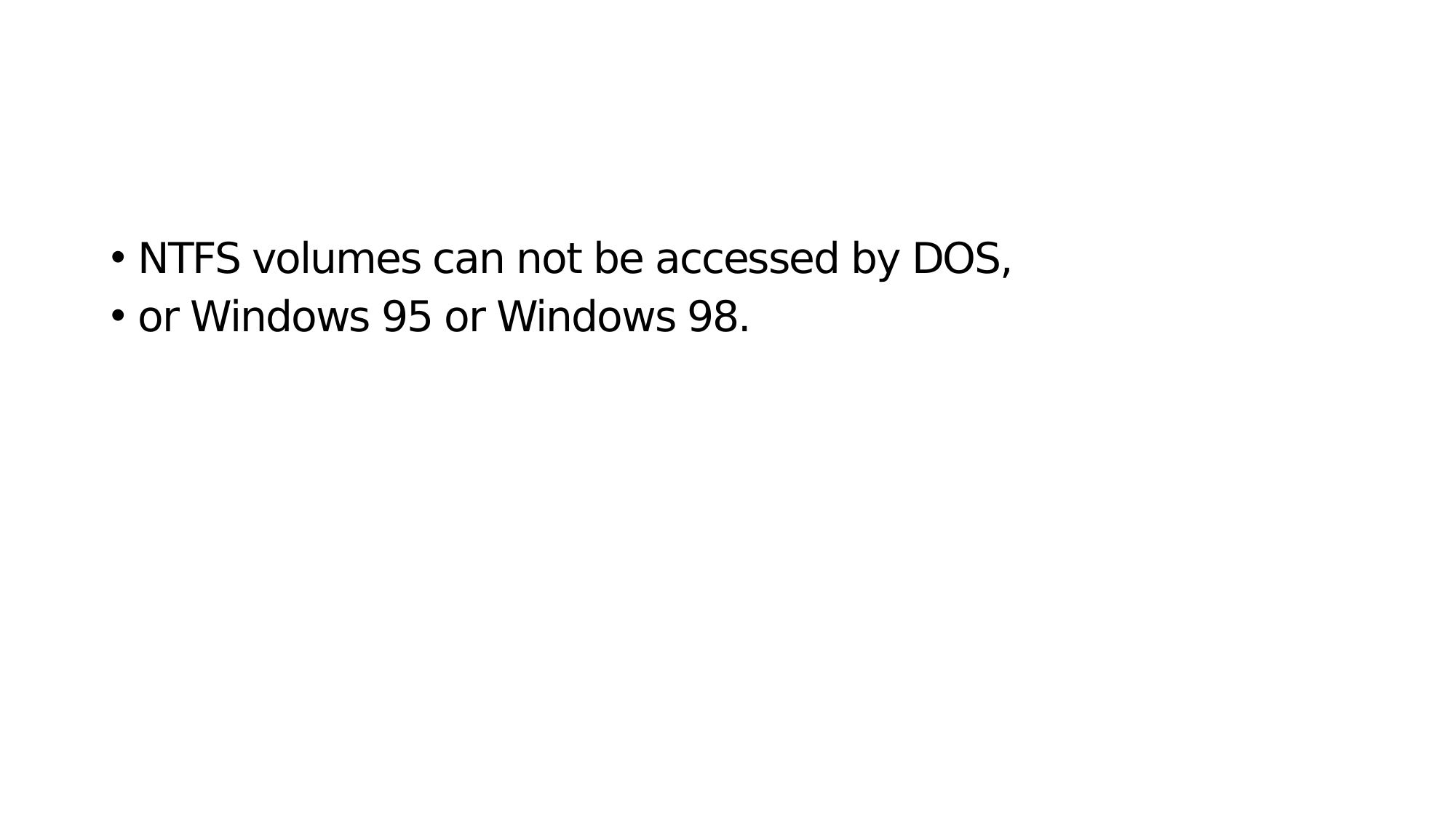

#
NTFS volumes can not be accessed by DOS,
or Windows 95 or Windows 98.